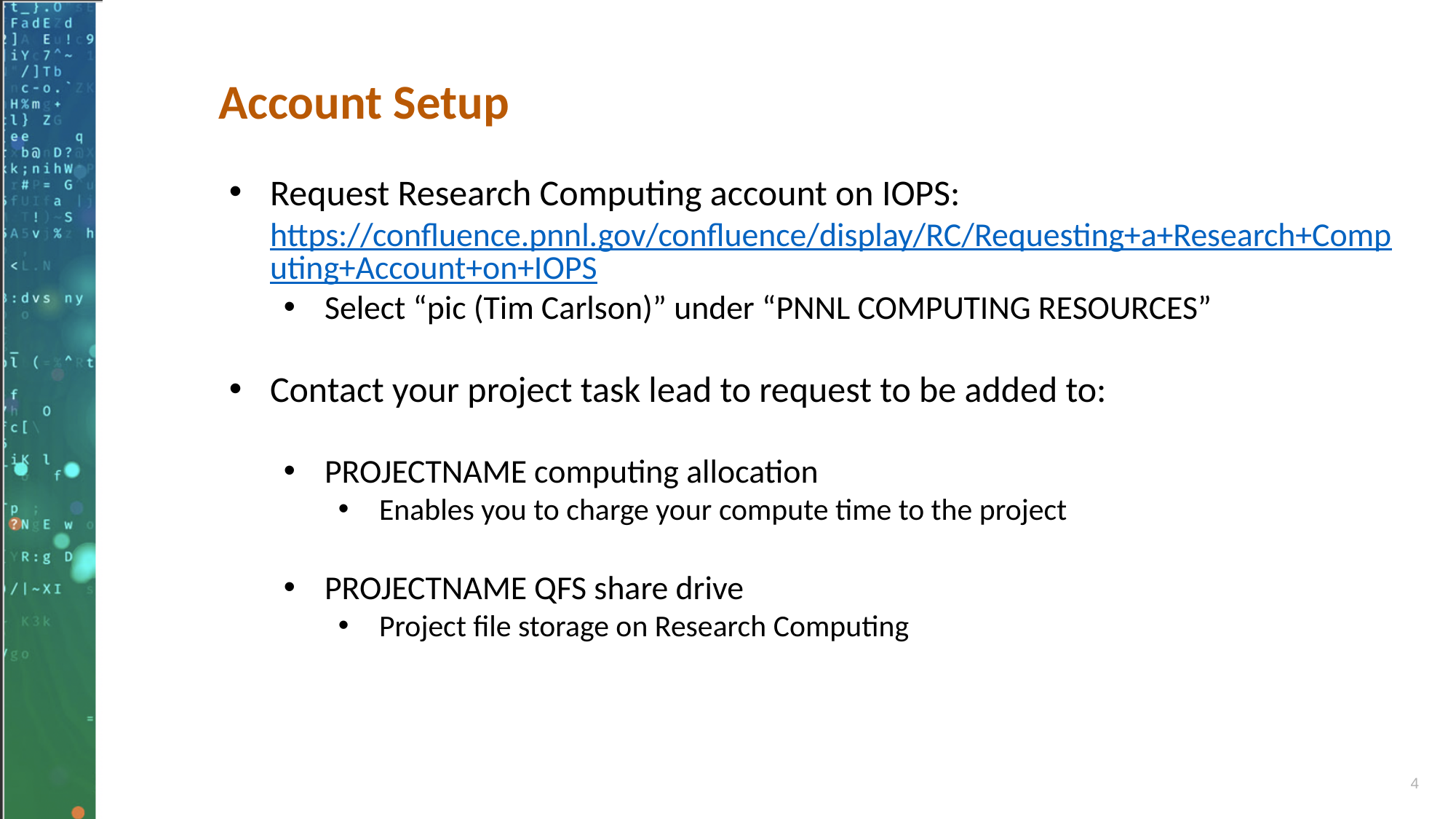

# Account Setup
Request Research Computing account on IOPS: https://confluence.pnnl.gov/confluence/display/RC/Requesting+a+Research+Computing+Account+on+IOPS
Select “pic (Tim Carlson)” under “PNNL COMPUTING RESOURCES”

Contact your project task lead to request to be added to:

PROJECTNAME computing allocation
Enables you to charge your compute time to the project

PROJECTNAME QFS share drive
Project file storage on Research Computing

4